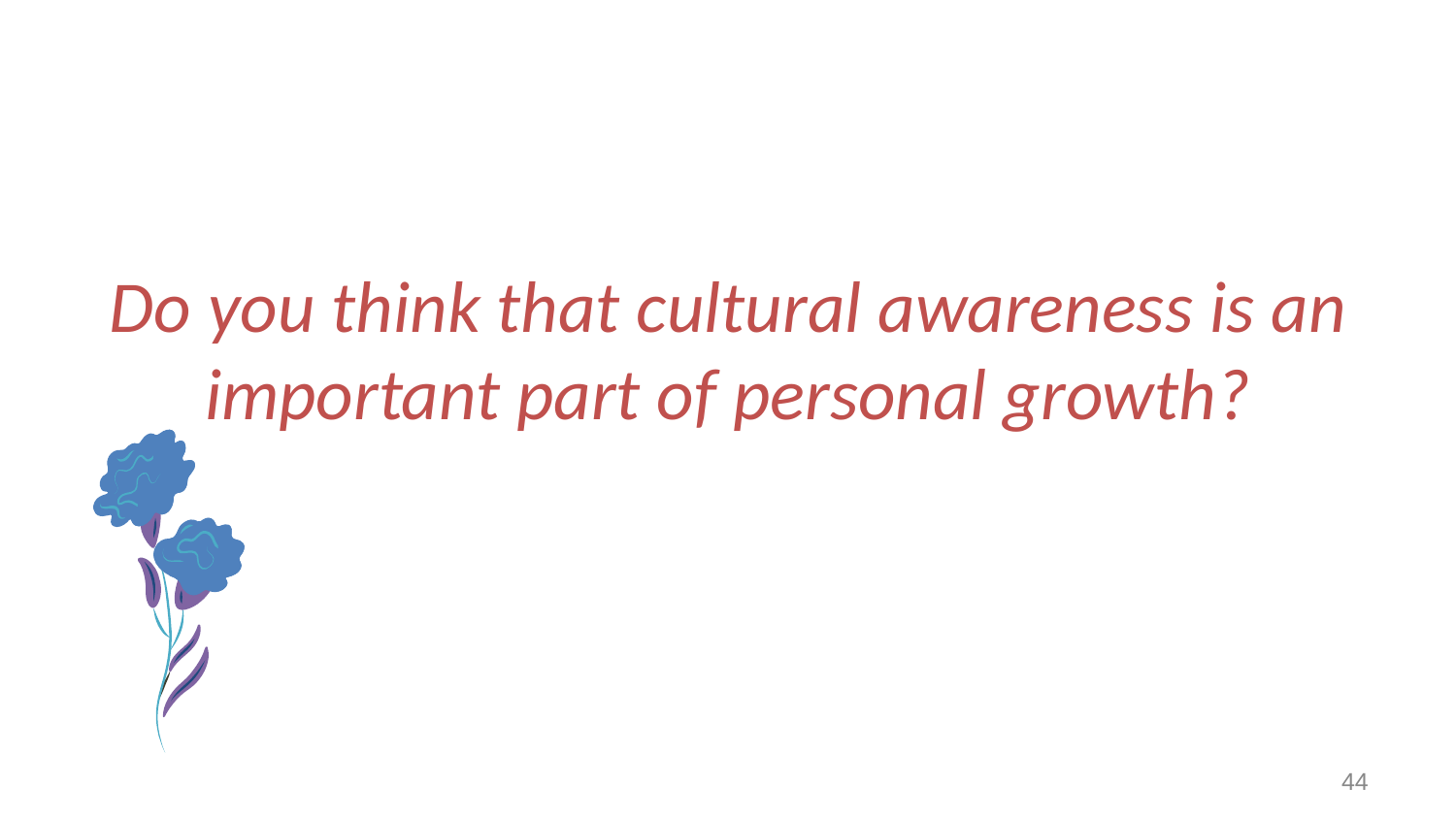

# Do you think that cultural awareness is an important part of personal growth?

44